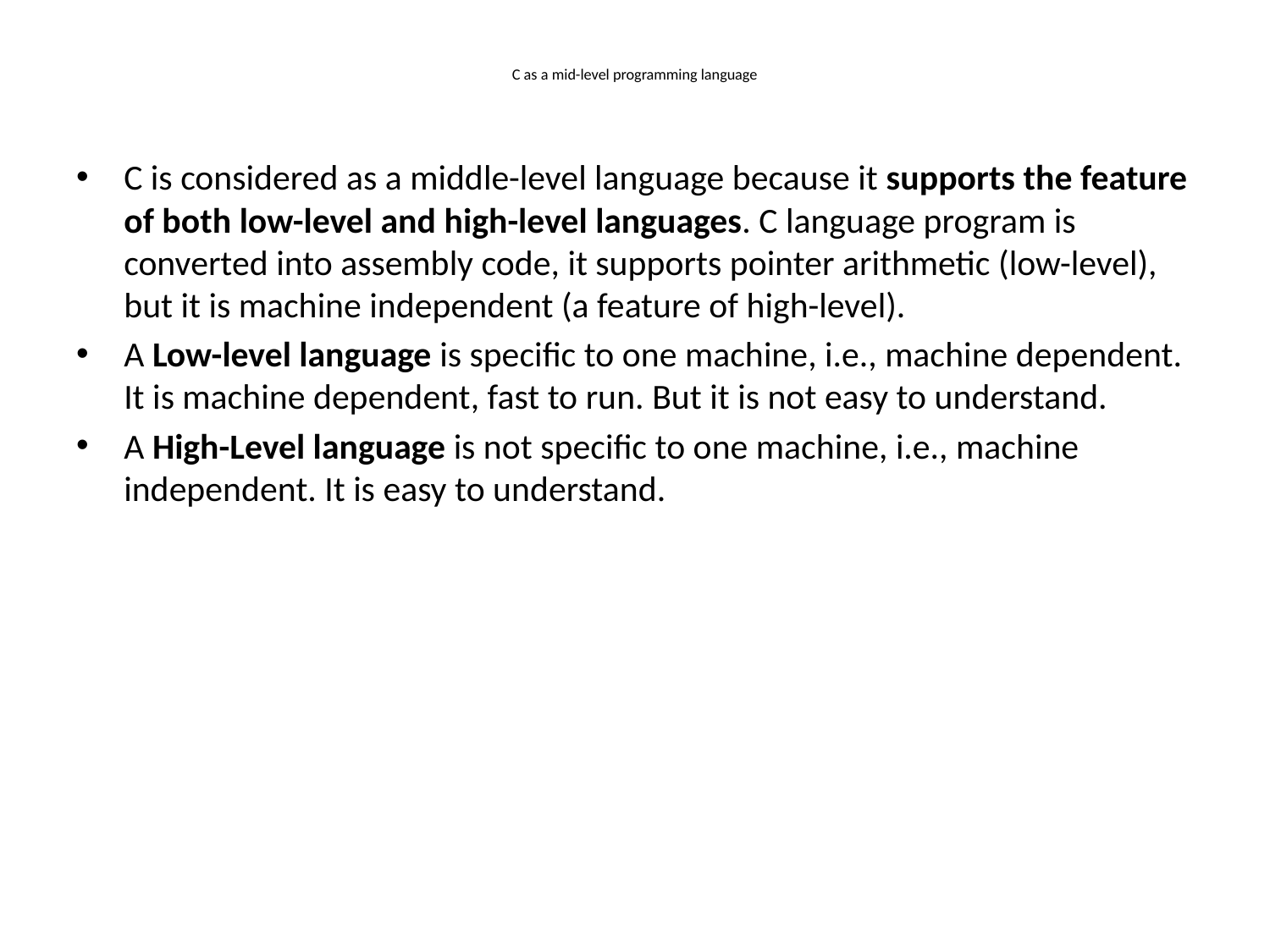

# C as a mid-level programming language
C is considered as a middle-level language because it supports the feature of both low-level and high-level languages. C language program is converted into assembly code, it supports pointer arithmetic (low-level), but it is machine independent (a feature of high-level).
A Low-level language is specific to one machine, i.e., machine dependent. It is machine dependent, fast to run. But it is not easy to understand.
A High-Level language is not specific to one machine, i.e., machine independent. It is easy to understand.